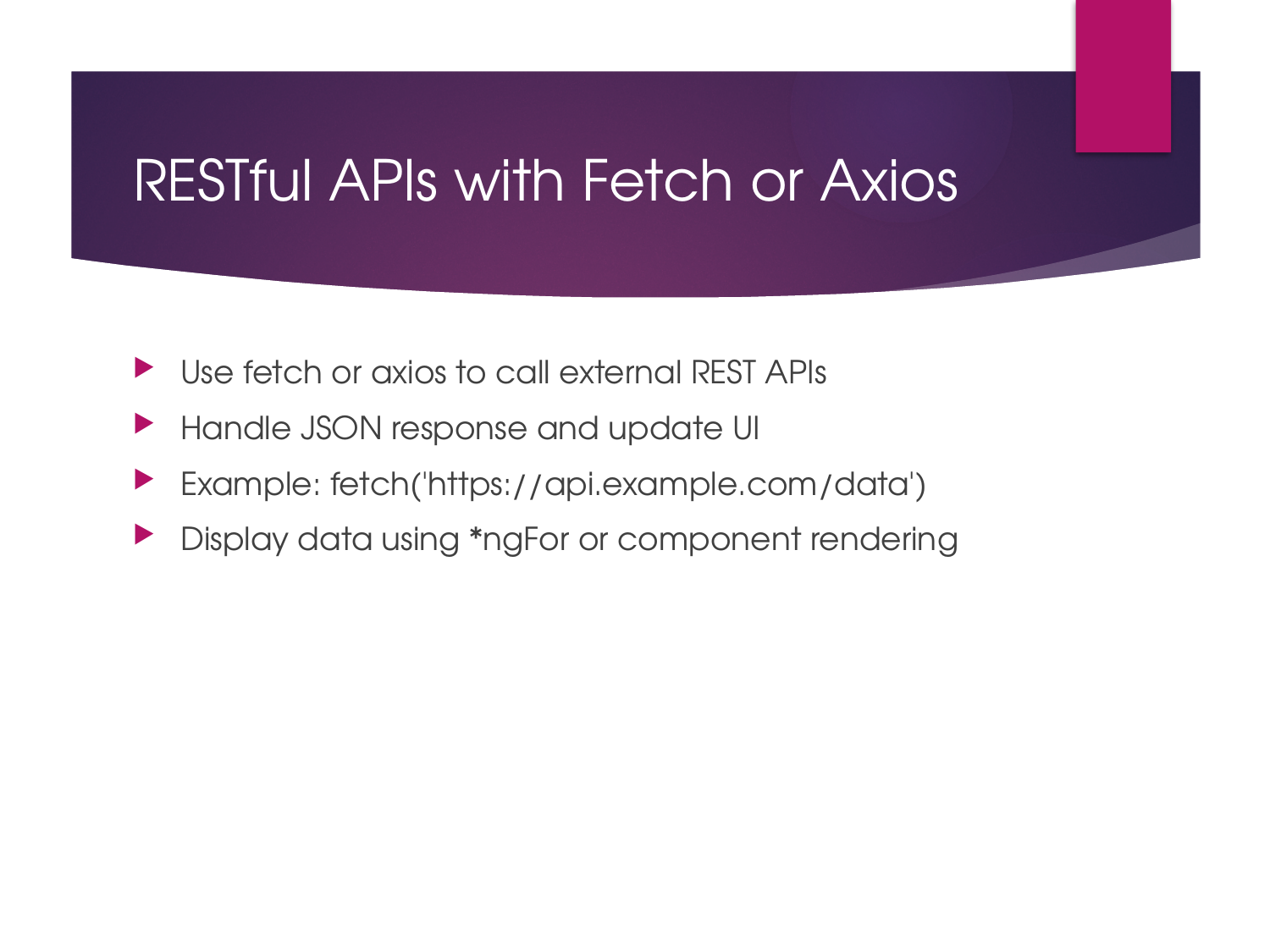

# RESTful APIs with Fetch or Axios
Use fetch or axios to call external REST APIs
Handle JSON response and update UI
Example: fetch('https://api.example.com/data')
Display data using *ngFor or component rendering